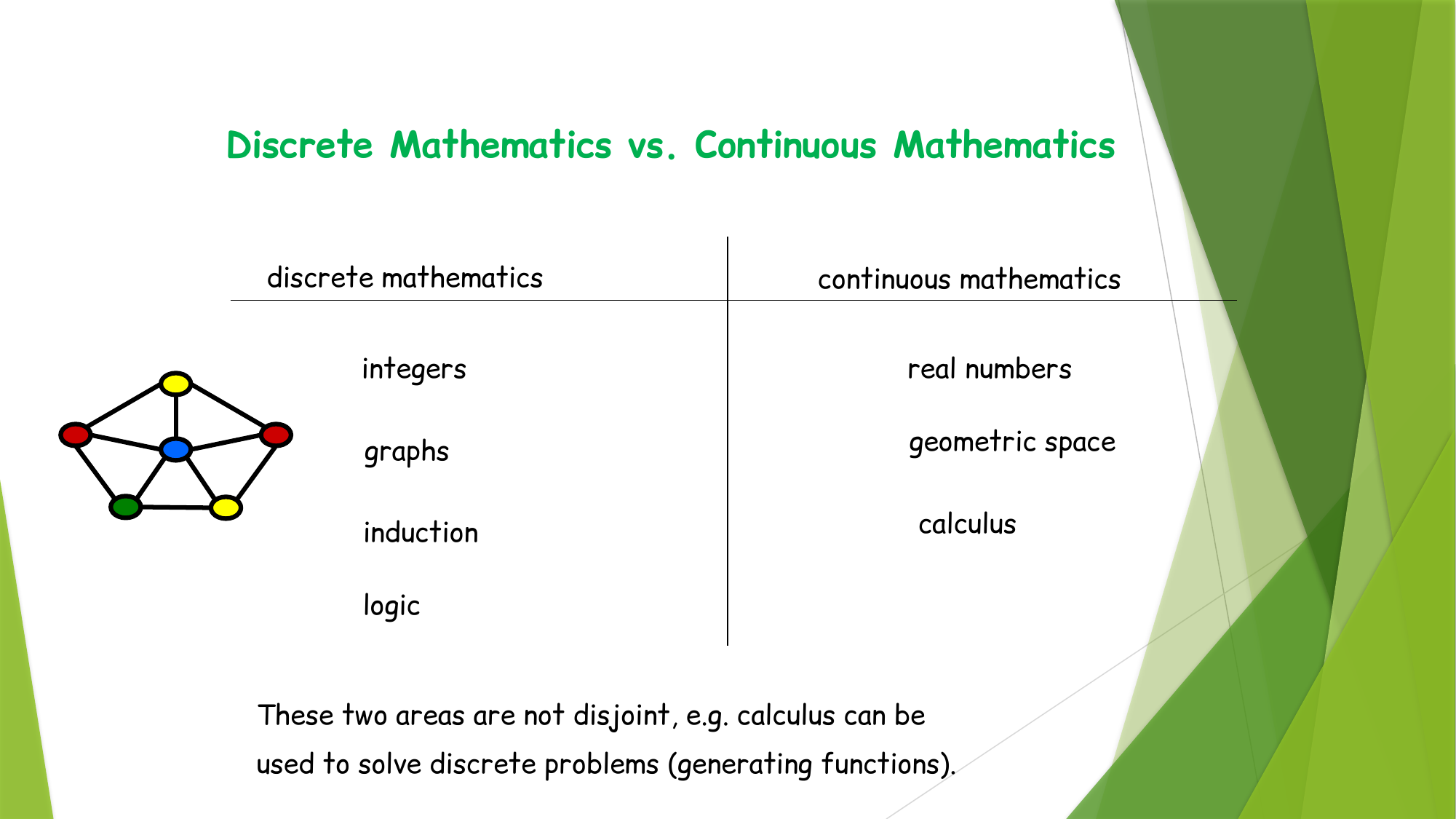

Discrete Mathematics vs. Continuous Mathematics
discrete mathematics
continuous mathematics
integers
real numbers

geometric space
graphs
calculus
induction
logic
These two areas are not disjoint, e.g. calculus can be
used to solve discrete problems (generating functions).